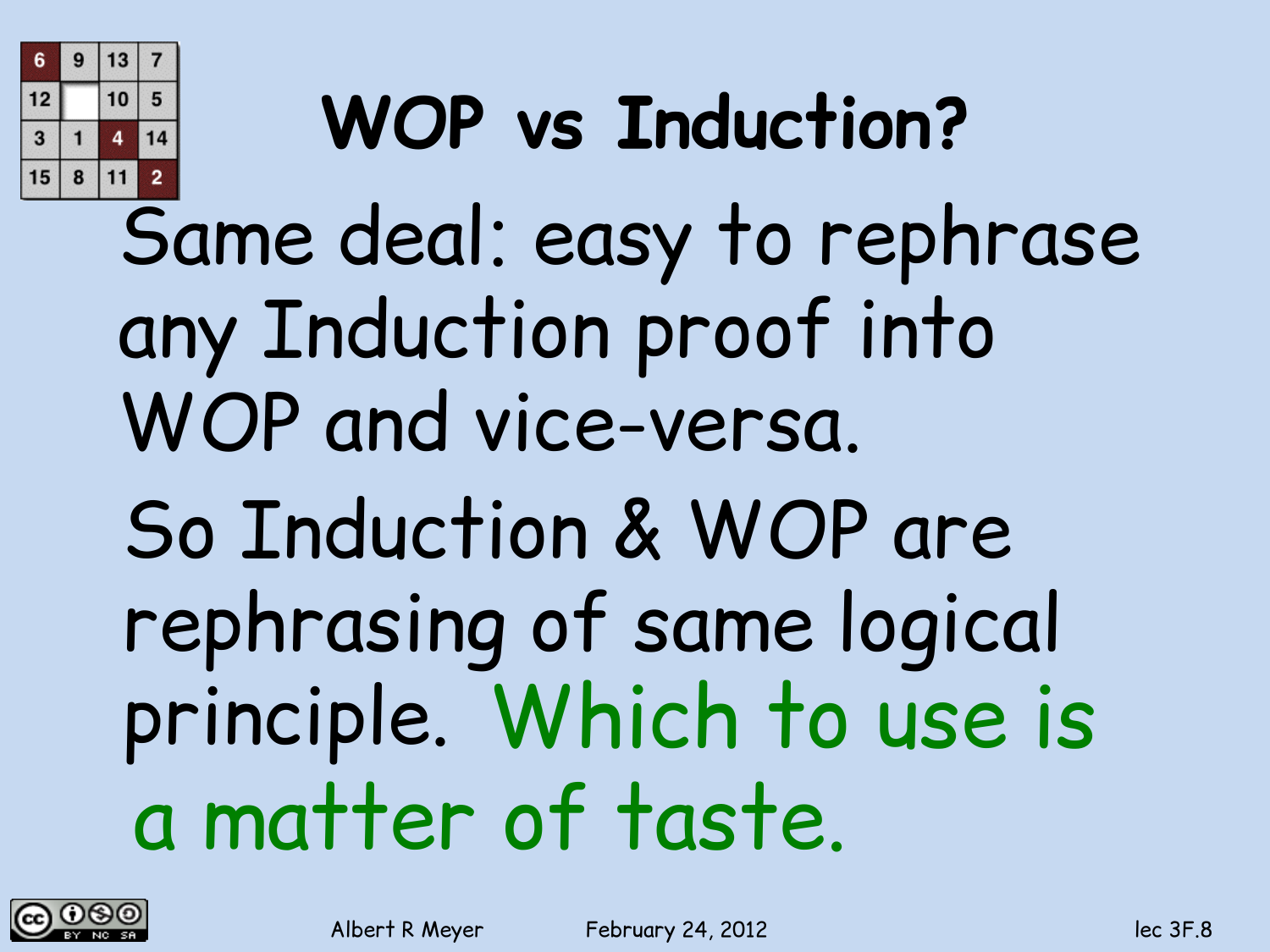

# WOP vs Induction?
Same deal: easy to rephrase
any Induction proof into
WOP and vice-versa.

So Induction & WOP are
rephrasing of same logical
principle.
              Which to use is
a matter of taste.